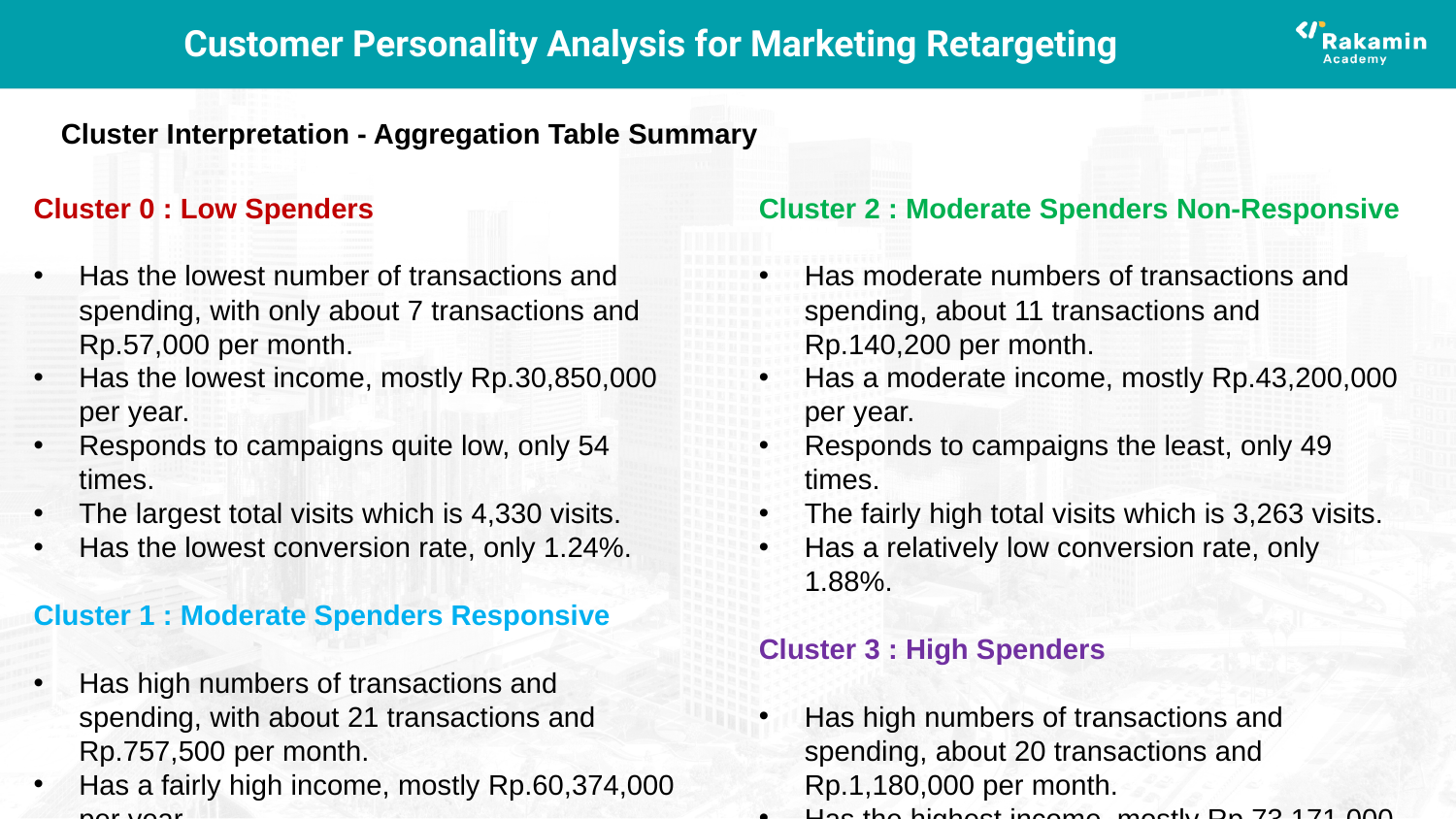

# Customer Personality Analysis for Marketing Retargeting
Cluster Interpretation - Aggregation Table Summary
Cluster 0 : Low Spenders

Has the lowest number of transactions and spending, with only about 7 transactions and Rp.57,000 per month.
Has the lowest income, mostly Rp.30,850,000 per year.
Responds to campaigns quite low, only 54 times.
The largest total visits which is 4,330 visits.
Has the lowest conversion rate, only 1.24%.

Cluster 1 : Moderate Spenders Responsive

Has high numbers of transactions and spending, with about 21 transactions and Rp.757,500 per month.
Has a fairly high income, mostly Rp.60,374,000 per year.
Responds to campaigns quite frequently, only 137 times.
The moderate total visits which is 2,401 visits.
Has a moderate conversion rate, 4.52%.
Cluster 2 : Moderate Spenders Non-Responsive

Has moderate numbers of transactions and spending, about 11 transactions and Rp.140,200 per month.
Has a moderate income, mostly Rp.43,200,000 per year.
Responds to campaigns the least, only 49 times.
The fairly high total visits which is 3,263 visits.
Has a relatively low conversion rate, only 1.88%.

Cluster 3 : High Spenders

Has high numbers of transactions and spending, about 20 transactions and Rp.1,180,000 per month.
Has the highest income, mostly Rp.73,171,000 per year.
Responds to the most campaigns, 188 times.
The smallest total visits which is 788 visits.
Has the highest conversion rate, 9.25%.